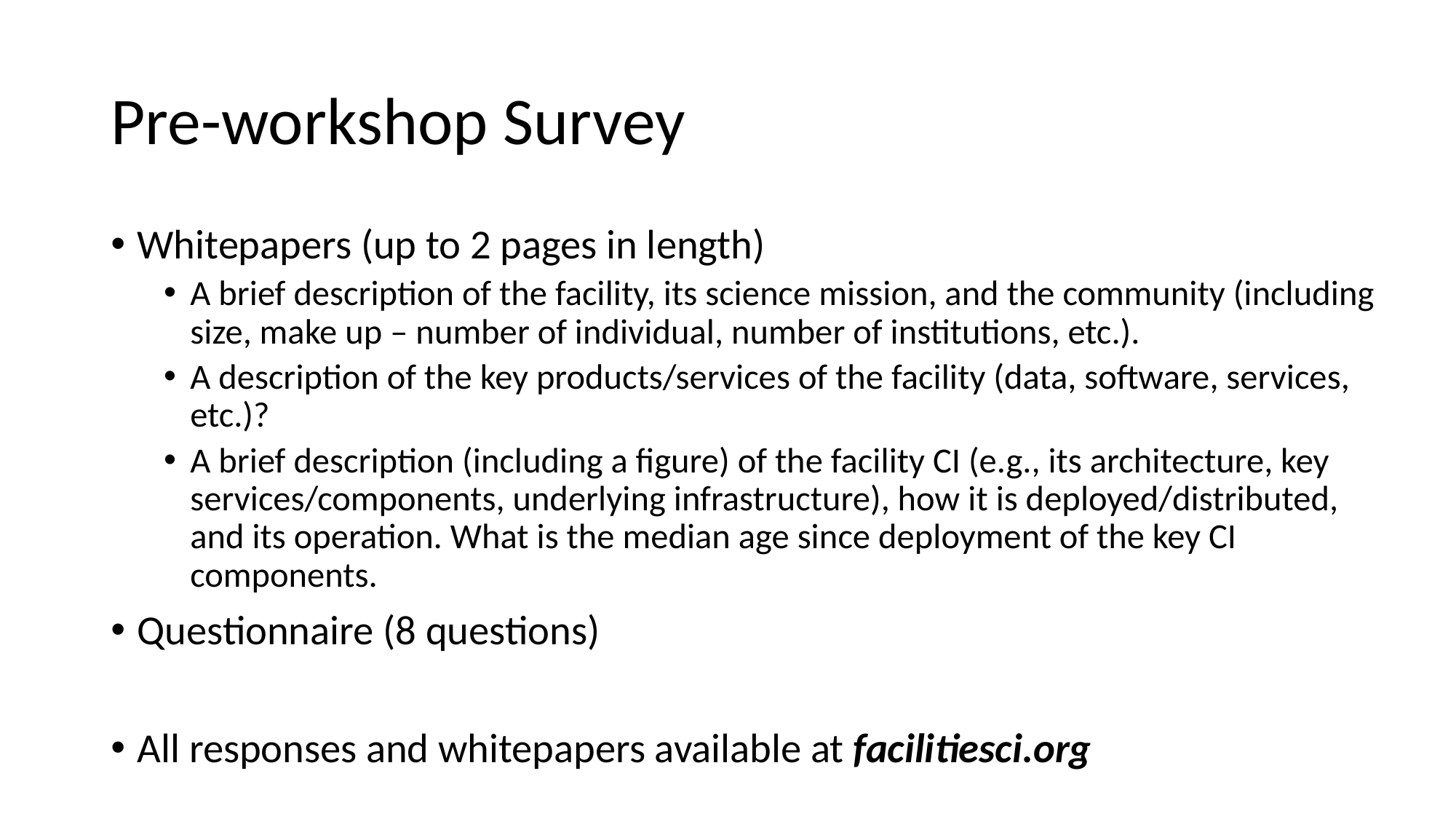

# Pre-workshop Survey
Whitepapers (up to 2 pages in length)
A brief description of the facility, its science mission, and the community (including size, make up – number of individual, number of institutions, etc.).
A description of the key products/services of the facility (data, software, services, etc.)?
A brief description (including a figure) of the facility CI (e.g., its architecture, key services/components, underlying infrastructure), how it is deployed/distributed, and its operation. What is the median age since deployment of the key CI components.
Questionnaire (8 questions)

All responses and whitepapers available at facilitiesci.org